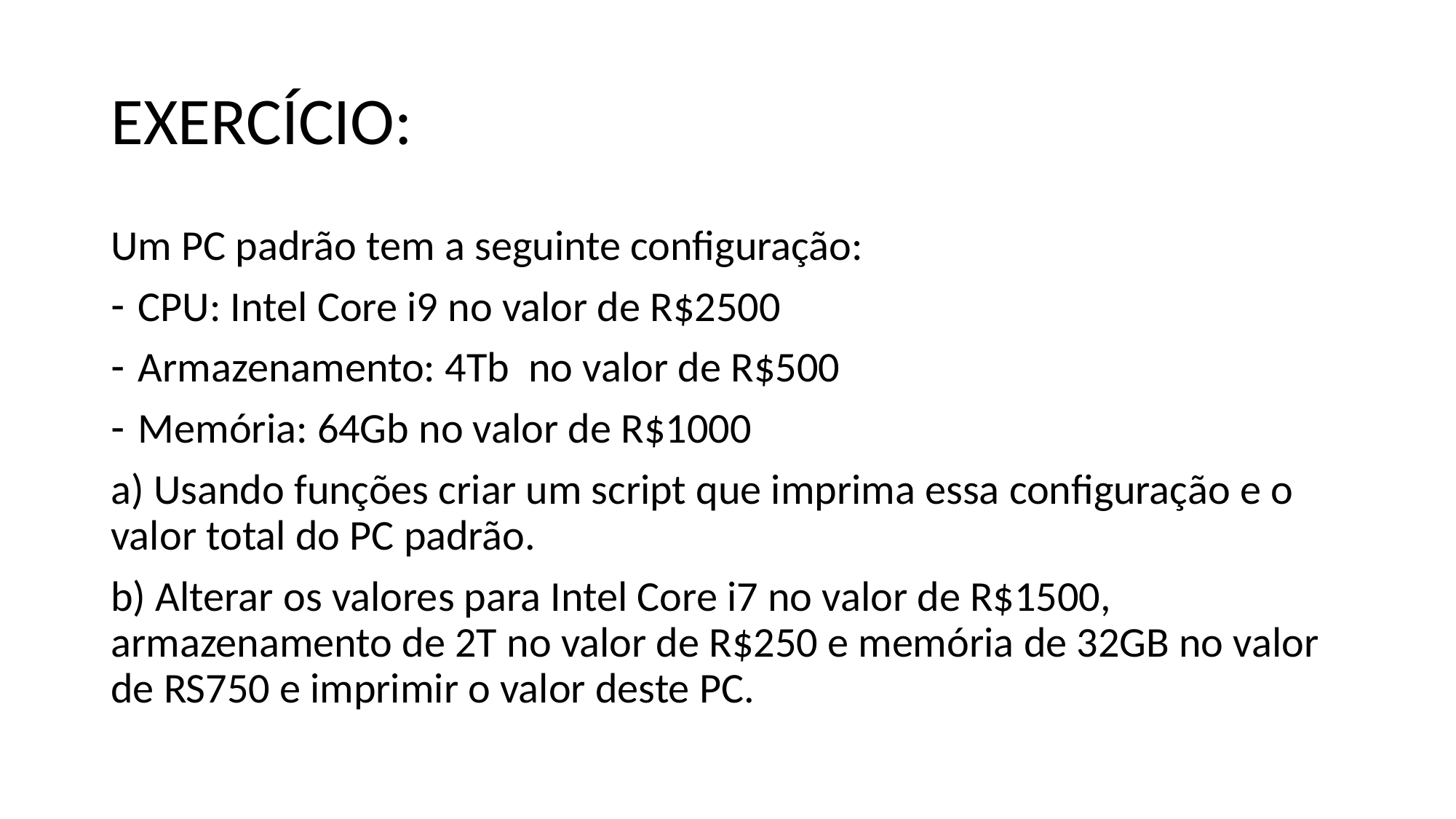

# EXERCÍCIO:
Um PC padrão tem a seguinte configuração:
CPU: Intel Core i9 no valor de R$2500
Armazenamento: 4Tb  no valor de R$500
Memória: 64Gb no valor de R$1000
a) Usando funções criar um script que imprima essa configuração e o valor total do PC padrão.
b) Alterar os valores para Intel Core i7 no valor de R$1500, armazenamento de 2T no valor de R$250 e memória de 32GB no valor de RS750 e imprimir o valor deste PC.